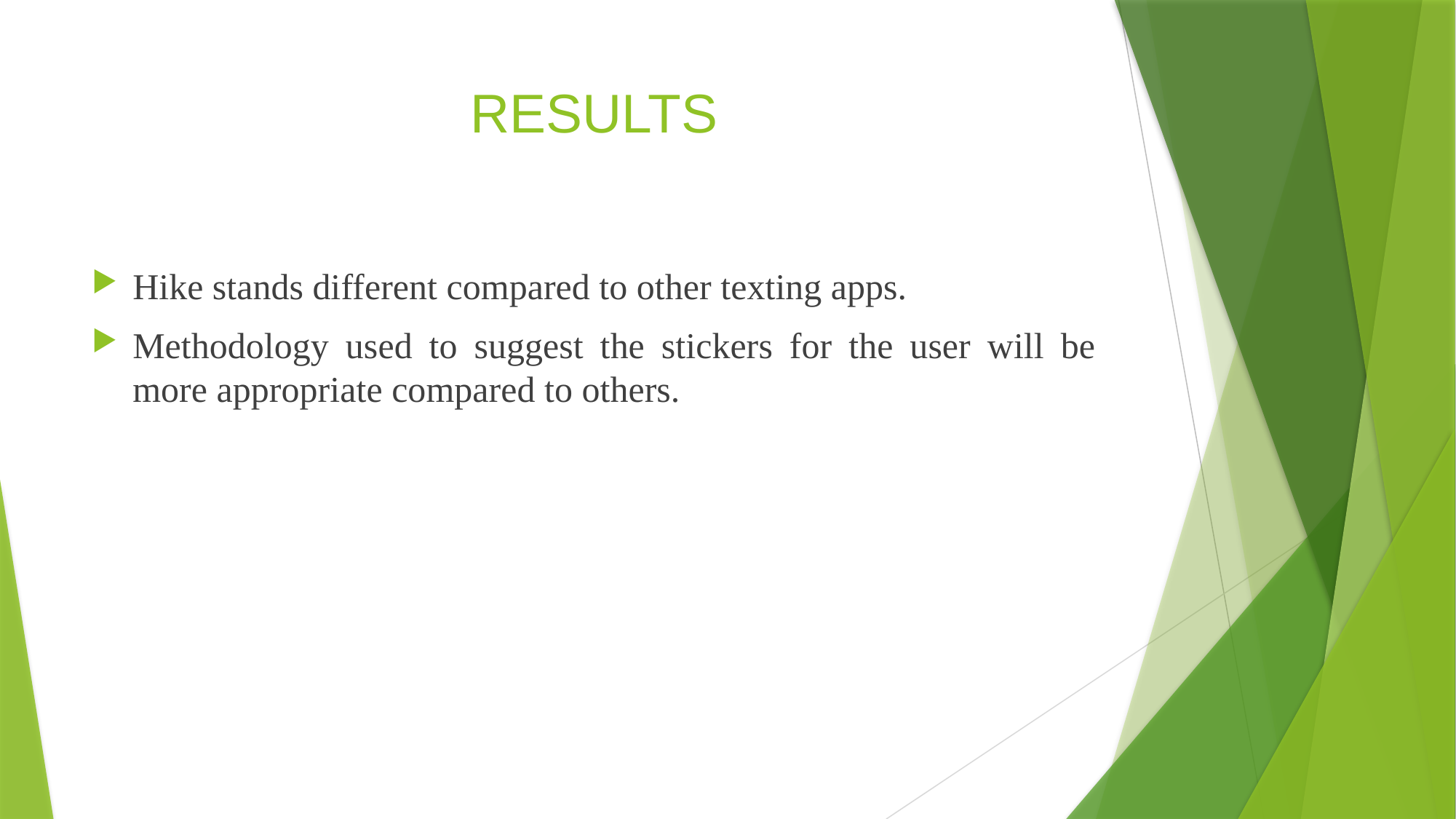

# RESULTS
Hike stands different compared to other texting apps.
Methodology used to suggest the stickers for the user will be more appropriate compared to others.